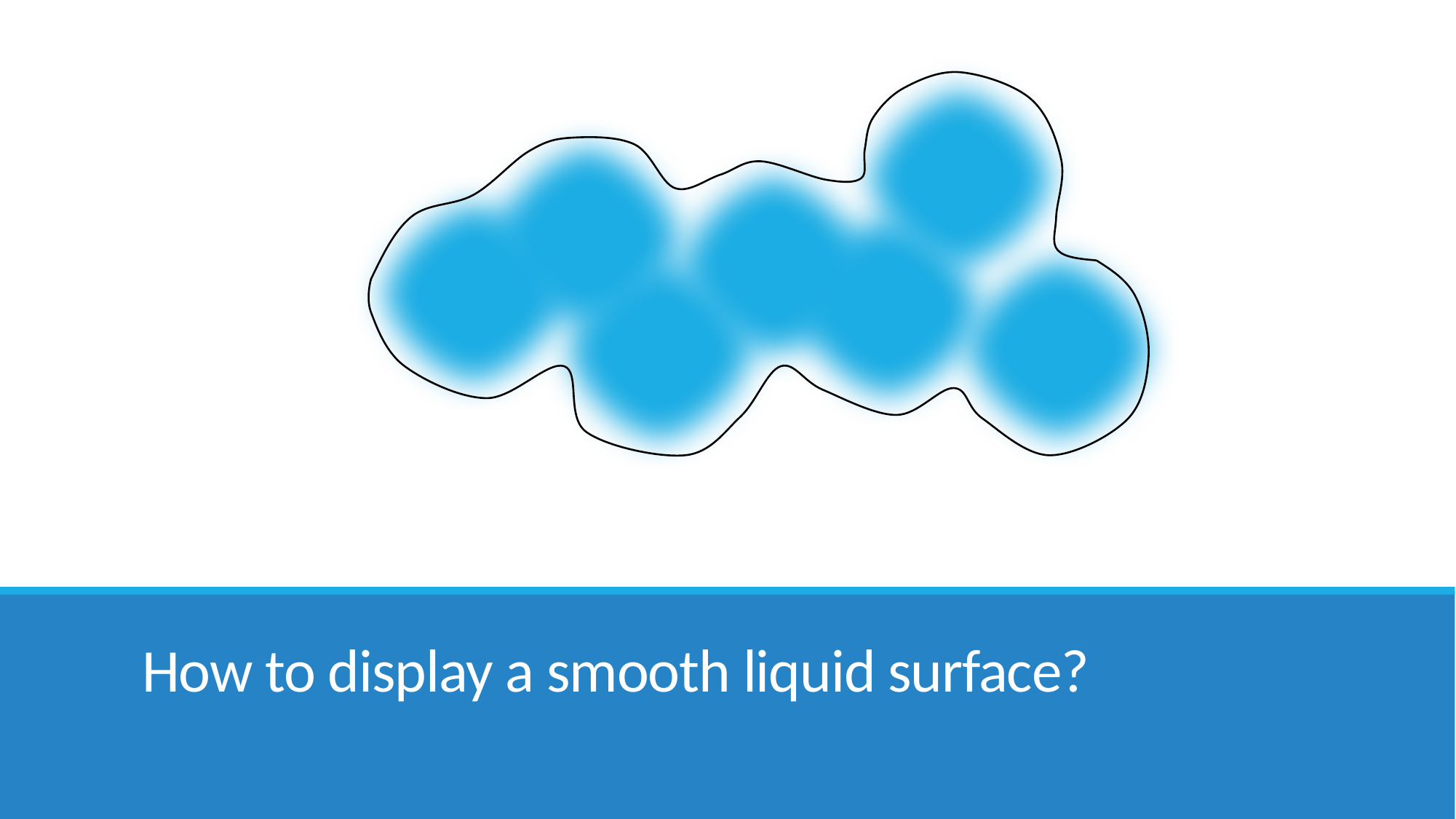

# How to display a smooth liquid surface?